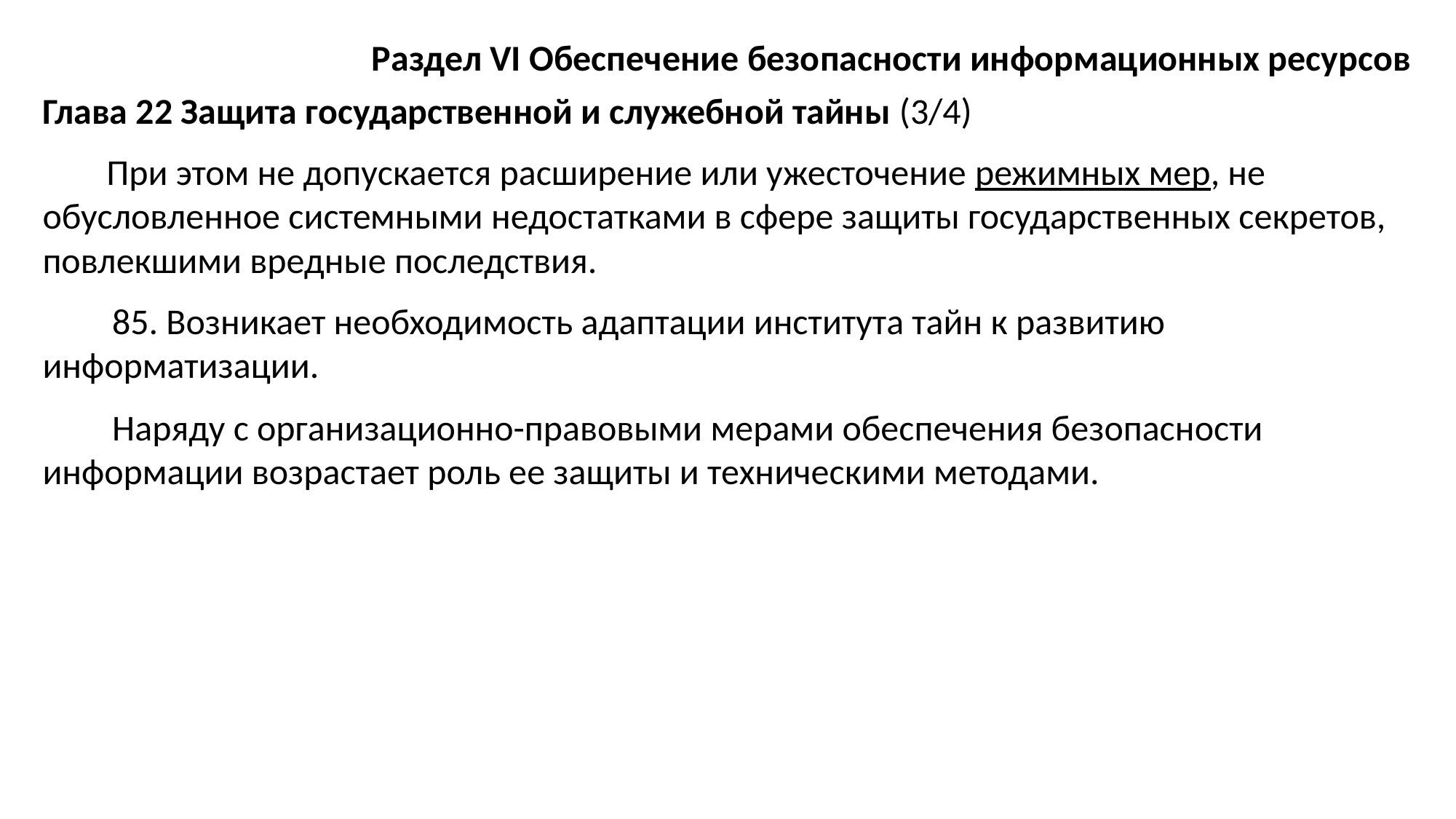

Раздел VI Обеспечение безопасности информационных ресурсов
Глава 22 Защита государственной и служебной тайны (3/4)
При этом не допускается расширение или ужесточение режимных мер, не обусловленное системными недостатками в сфере защиты государственных секретов, повлекшими вредные последствия.
85. Возникает необходимость адаптации института тайн к развитию информатизации.
Наряду с организационно-правовыми мерами обеспечения безопасности информации возрастает роль ее защиты и техническими методами.